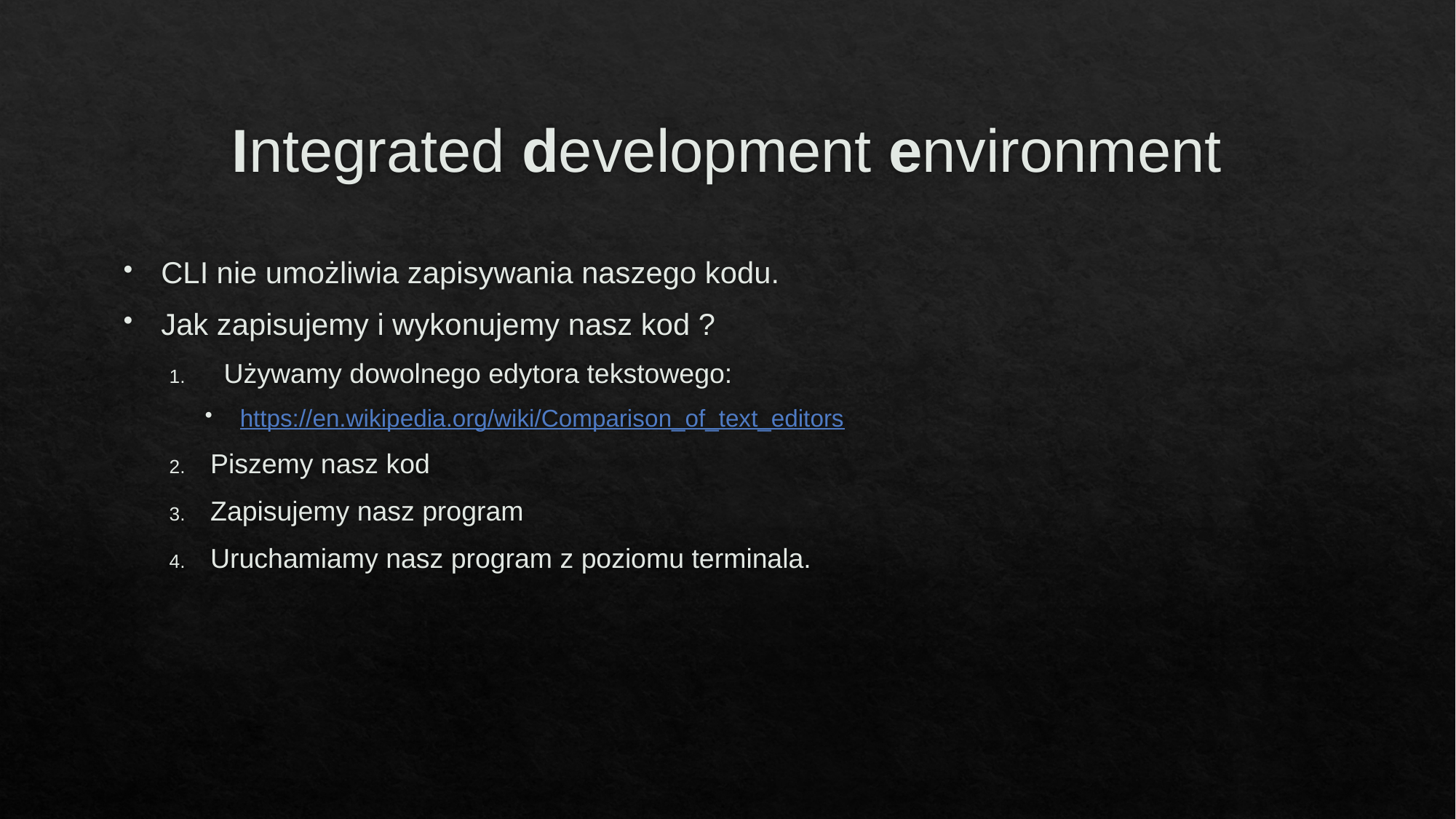

# Integrated development environment
CLI nie umożliwia zapisywania naszego kodu.
Jak zapisujemy i wykonujemy nasz kod ?
Używamy dowolnego edytora tekstowego:
https://en.wikipedia.org/wiki/Comparison_of_text_editors
Piszemy nasz kod
Zapisujemy nasz program
Uruchamiamy nasz program z poziomu terminala.